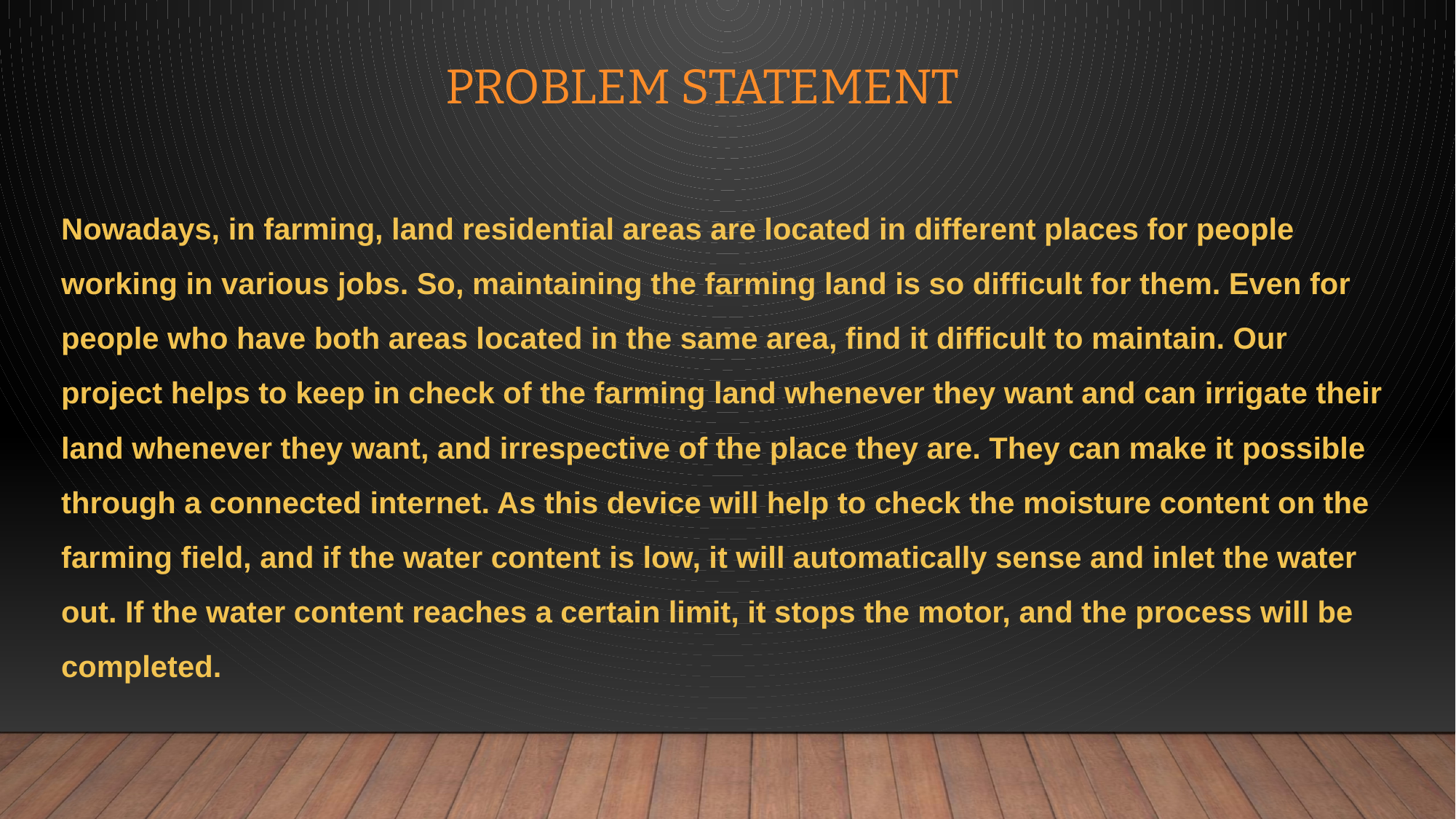

# PROBLEM STATEMENT
Nowadays, in farming, land residential areas are located in different places for people working in various jobs. So, maintaining the farming land is so difficult for them. Even for people who have both areas located in the same area, find it difficult to maintain. Our project helps to keep in check of the farming land whenever they want and can irrigate their land whenever they want, and irrespective of the place they are. They can make it possible through a connected internet. As this device will help to check the moisture content on the farming field, and if the water content is low, it will automatically sense and inlet the water out. If the water content reaches a certain limit, it stops the motor, and the process will be completed.